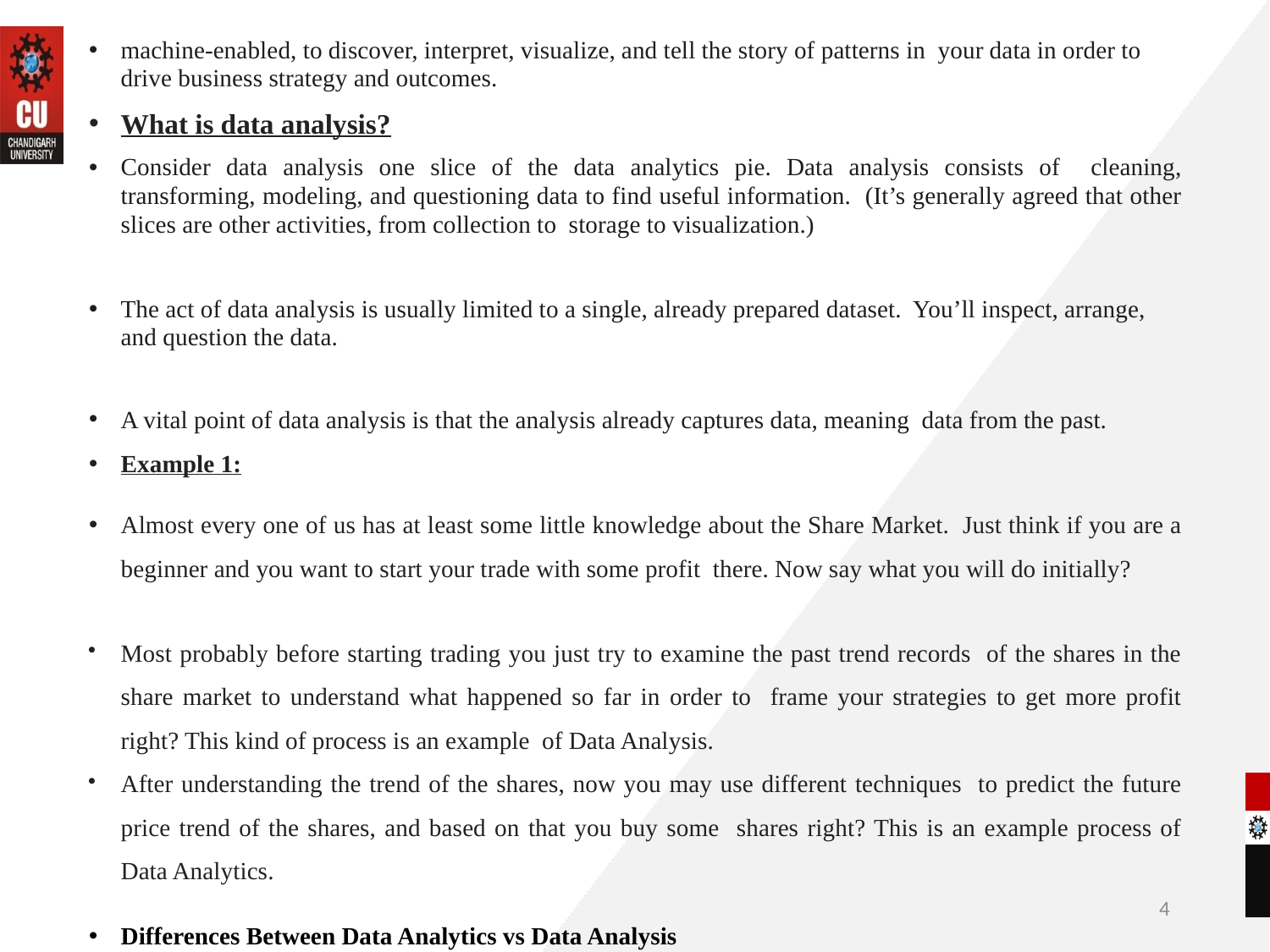

machine-enabled, to discover, interpret, visualize, and tell the story of patterns in  your data in order to drive business strategy and outcomes.
What is data analysis?
Consider data analysis one slice of the data analytics pie. Data analysis consists of  cleaning, transforming, modeling, and questioning data to find useful information.  (It’s generally agreed that other slices are other activities, from collection to  storage to visualization.)

The act of data analysis is usually limited to a single, already prepared dataset.  You’ll inspect, arrange, and question the data.

A vital point of data analysis is that the analysis already captures data, meaning  data from the past.
Example 1:
Almost every one of us has at least some little knowledge about the Share Market.  Just think if you are a beginner and you want to start your trade with some profit  there. Now say what you will do initially?

Most probably before starting trading you just try to examine the past trend records  of the shares in the share market to understand what happened so far in order to  frame your strategies to get more profit right? This kind of process is an example  of Data Analysis.
After understanding the trend of the shares, now you may use different techniques  to predict the future price trend of the shares, and based on that you buy some  shares right? This is an example process of Data Analytics.

Differences Between Data Analytics vs Data Analysis
4